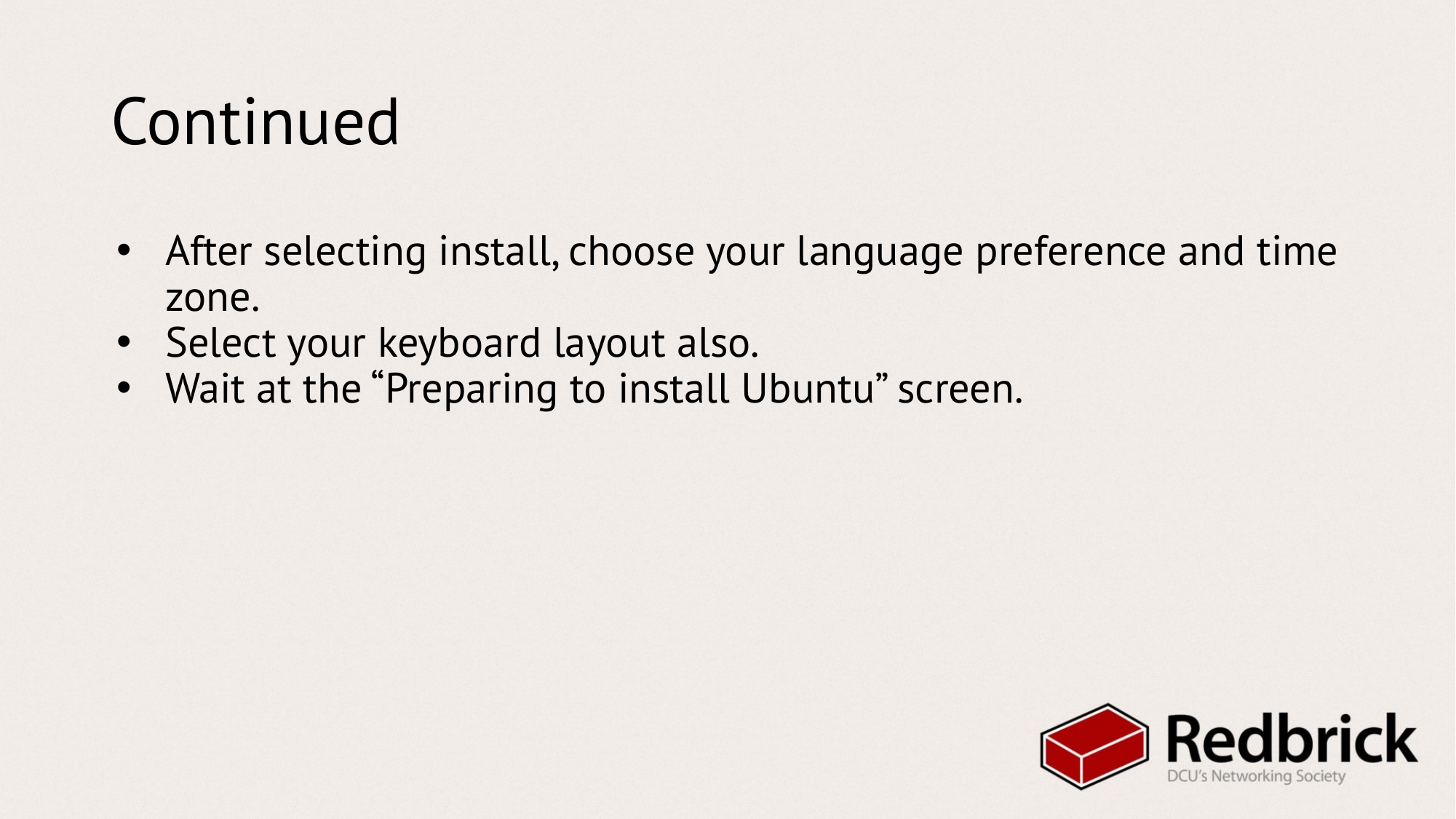

# Continued
After selecting install, choose your language preference and time zone.
Select your keyboard layout also.
Wait at the “Preparing to install Ubuntu” screen.